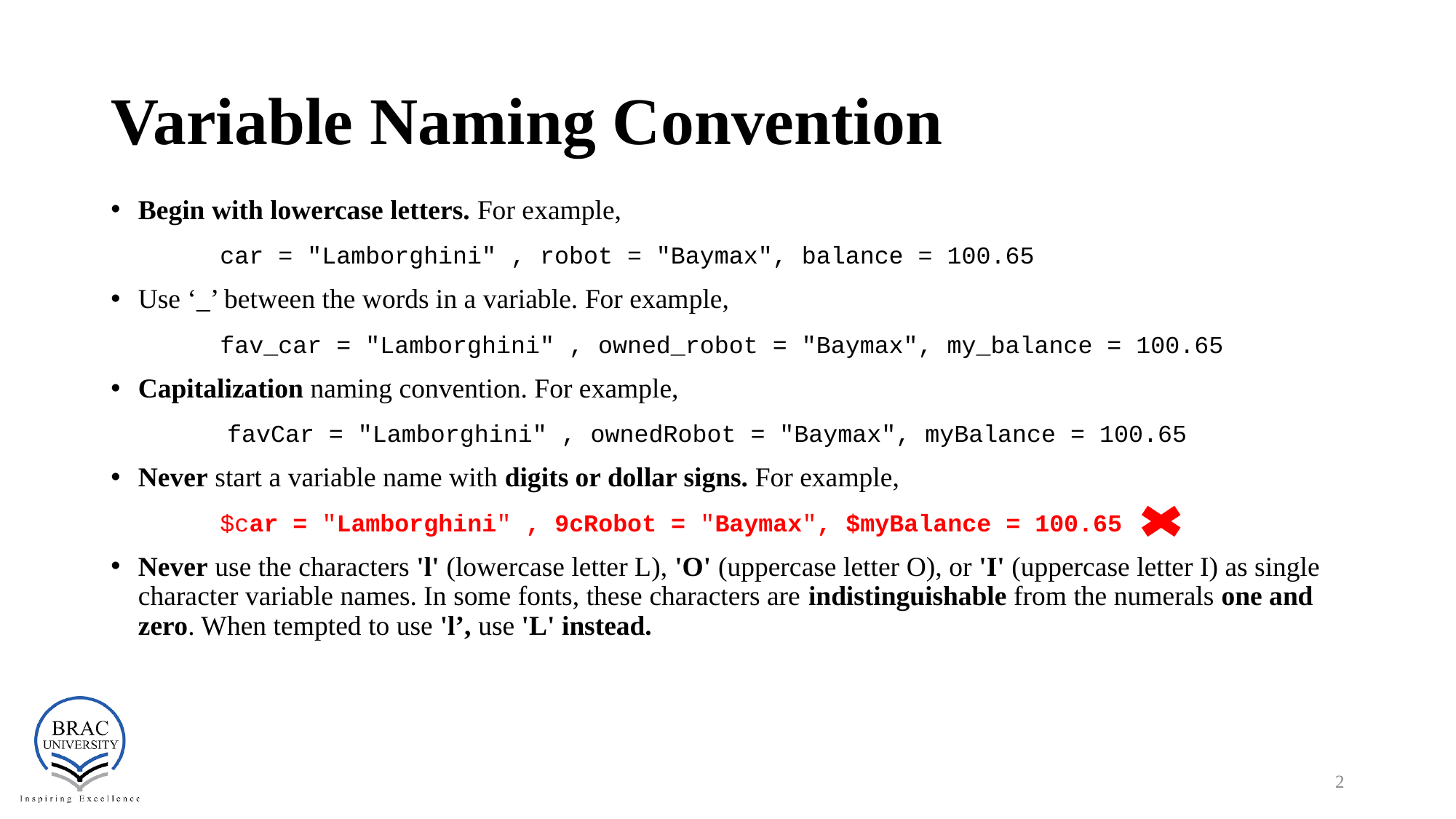

# Variable Naming Convention
Begin with lowercase letters. For example,
	car = "Lamborghini" , robot = "Baymax", balance = 100.65
Use ‘_’ between the words in a variable. For example,
	fav_car = "Lamborghini" , owned_robot = "Baymax", my_balance = 100.65
Capitalization naming convention. For example,
	 favCar = "Lamborghini" , ownedRobot = "Baymax", myBalance = 100.65
Never start a variable name with digits or dollar signs. For example,
	$car = "Lamborghini" , 9cRobot = "Baymax", $myBalance = 100.65
Never use the characters 'l' (lowercase letter L), 'O' (uppercase letter O), or 'I' (uppercase letter I) as single character variable names. In some fonts, these characters are indistinguishable from the numerals one and zero. When tempted to use 'l’, use 'L' instead.

2